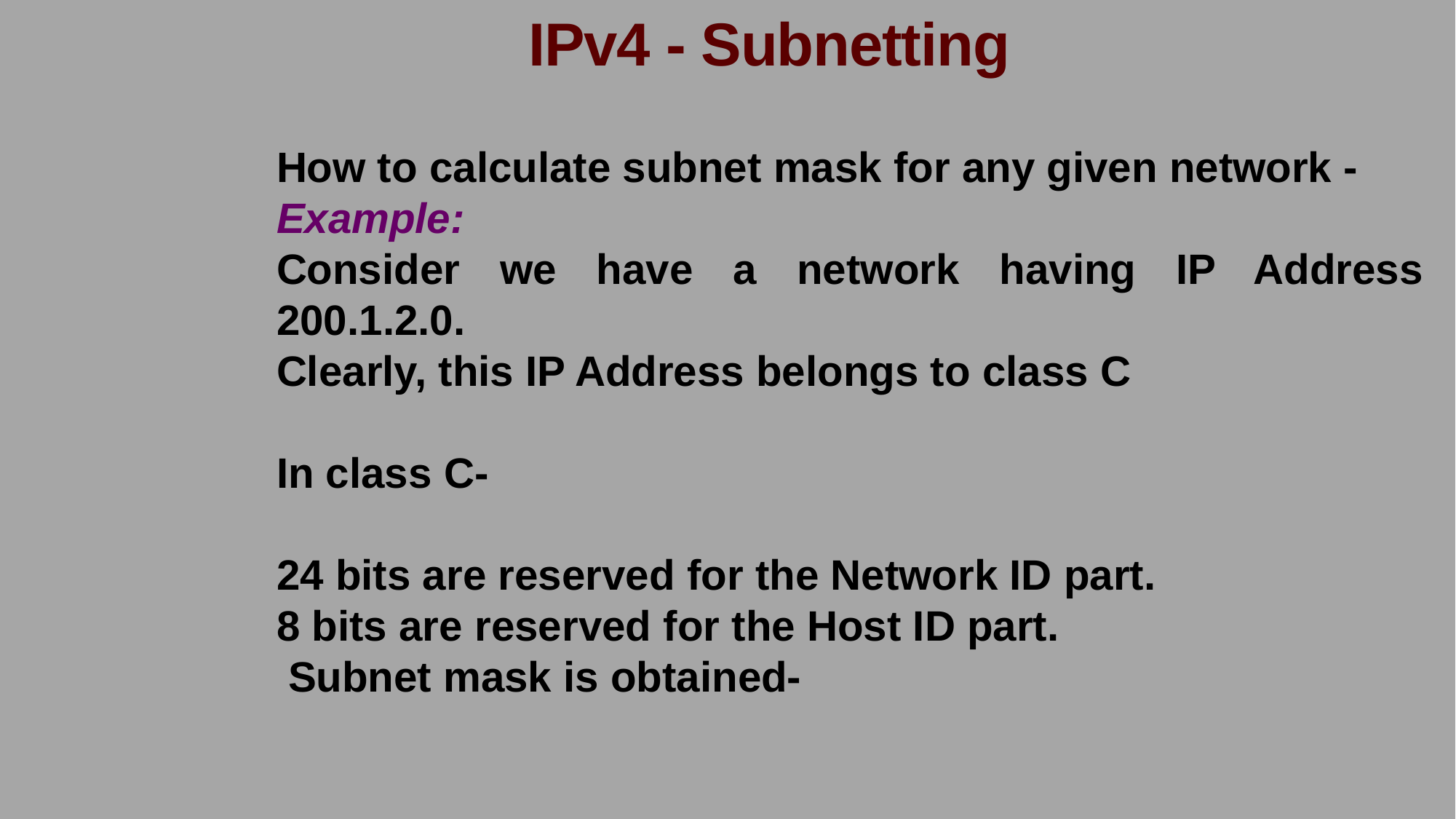

IPv4 - Subnetting

How to calculate subnet mask for any given network -
Example:
Consider we have a network having IP Address 200.1.2.0.
Clearly, this IP Address belongs to class C

In class C-

24 bits are reserved for the Network ID part.
8 bits are reserved for the Host ID part.
 Subnet mask is obtained-